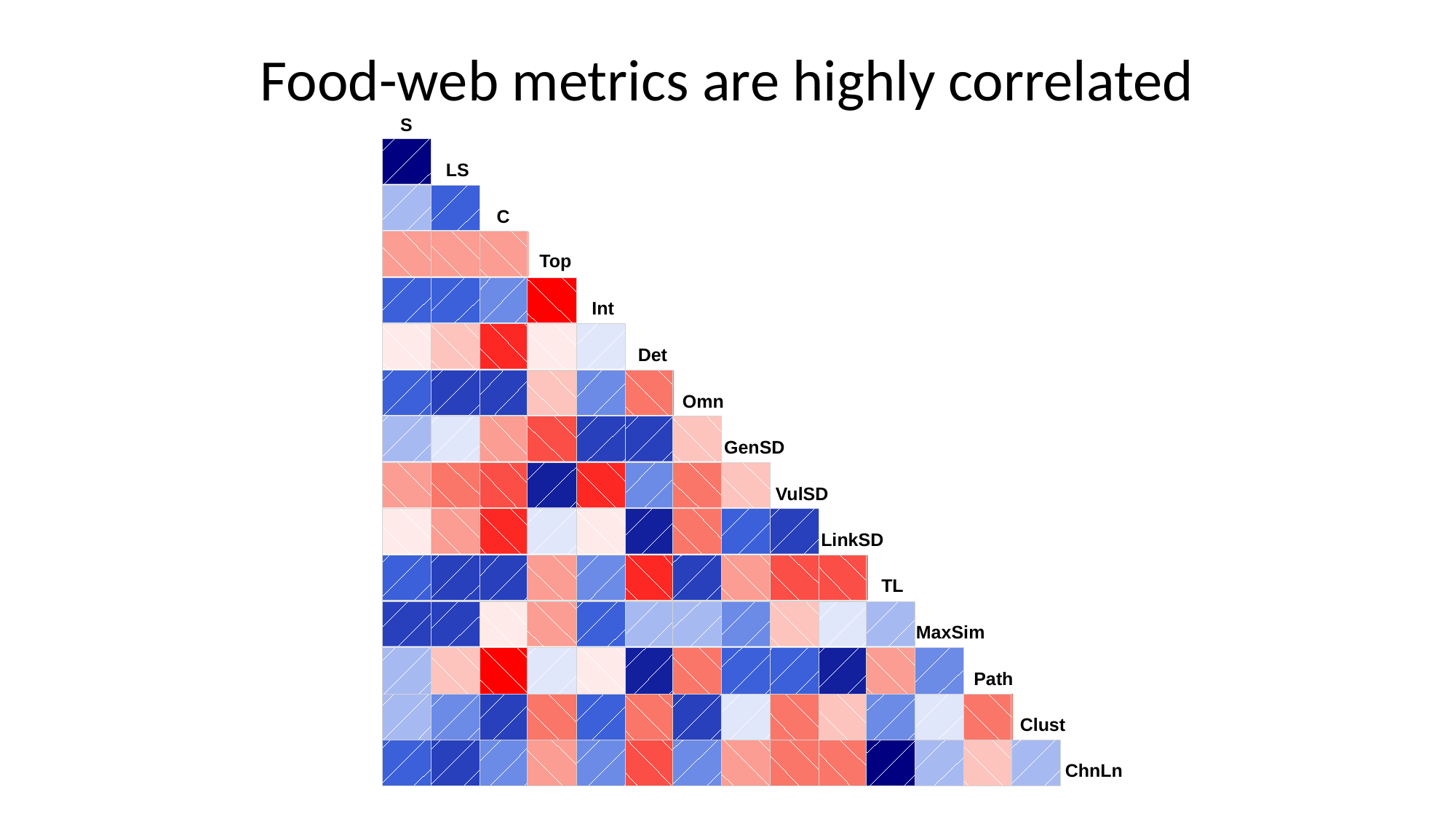

S

LS

C

Top

Int

Det

Omn

GenSD

VulSD

LinkSD

TL

MaxSim

Path

Clust

ChnLn

Food-web metrics are highly correlated